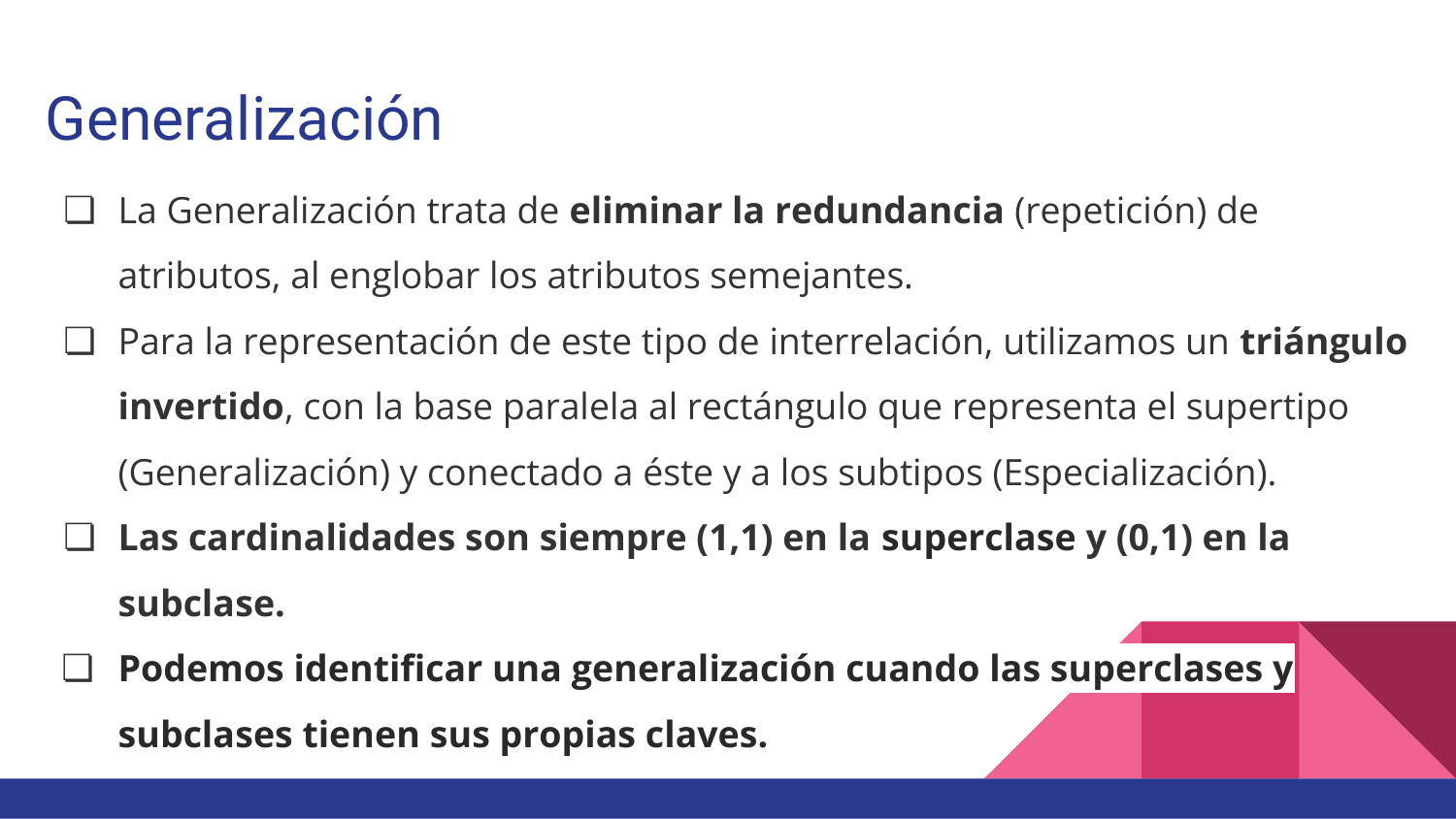

# Generalización
La Generalización trata de eliminar la redundancia (repetición) de atributos, al englobar los atributos semejantes.
Para la representación de este tipo de interrelación, utilizamos un triángulo invertido, con la base paralela al rectángulo que representa el supertipo (Generalización) y conectado a éste y a los subtipos (Especialización).
Las cardinalidades son siempre (1,1) en la superclase y (0,1) en la subclase.
Podemos identificar una generalización cuando las superclases y subclases tienen sus propias claves.